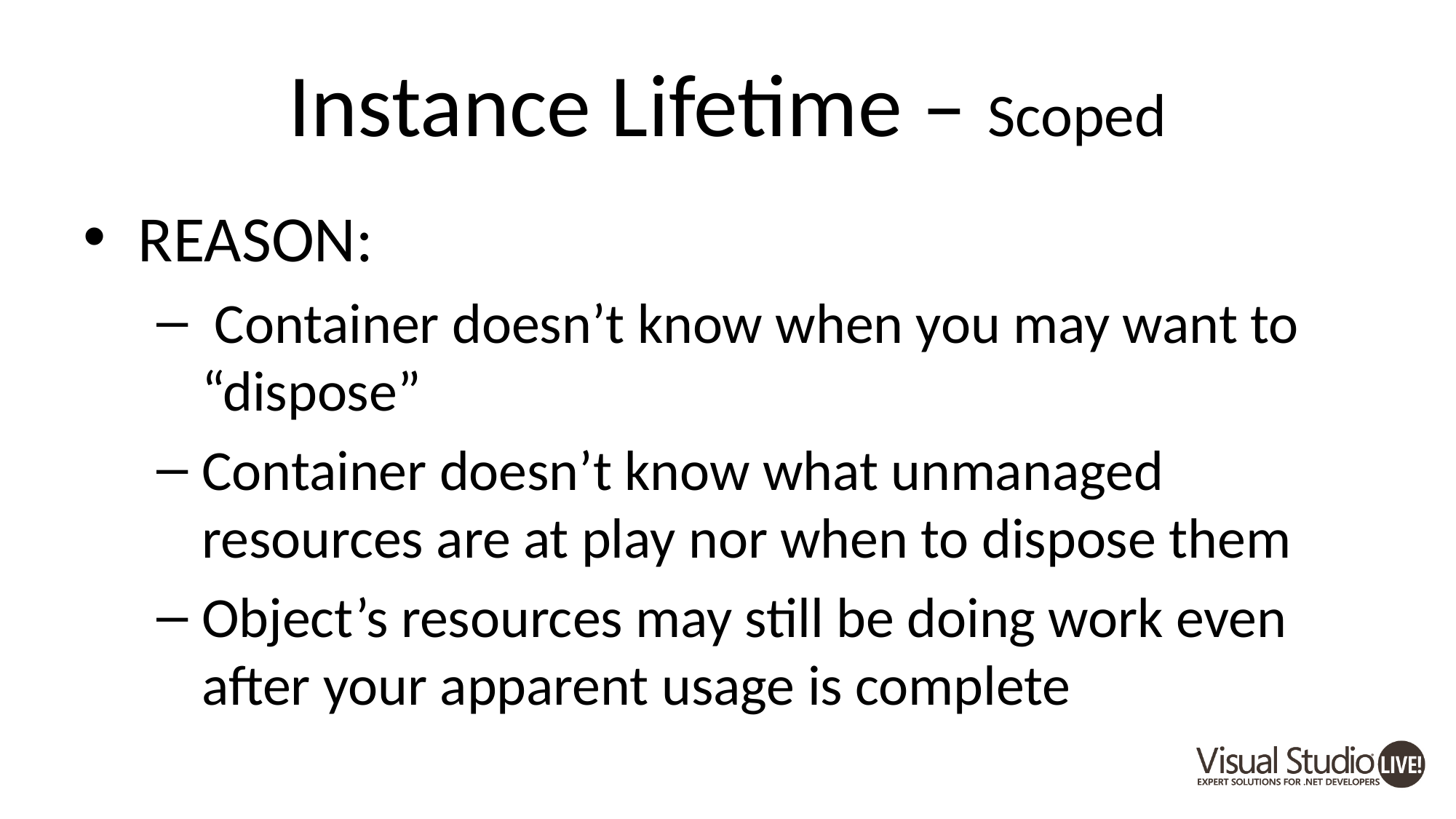

# Instance Lifetime – Scoped
REASON:
 Container doesn’t know when you may want to “dispose”
Container doesn’t know what unmanaged resources are at play nor when to dispose them
Object’s resources may still be doing work even after your apparent usage is complete